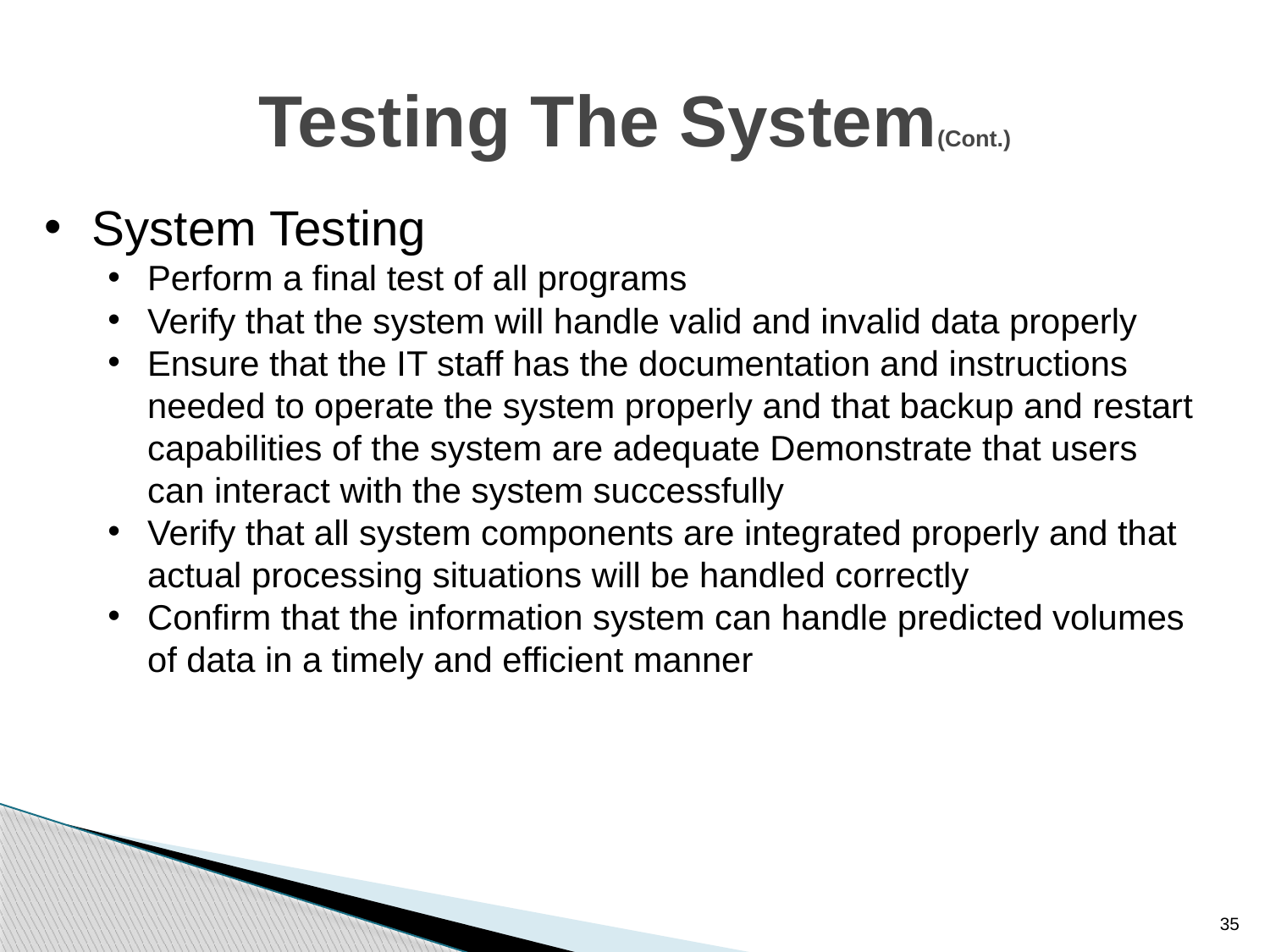

# Testing The System(Cont.)
System Testing
Perform a final test of all programs
Verify that the system will handle valid and invalid data properly
Ensure that the IT staff has the documentation and instructions needed to operate the system properly and that backup and restart capabilities of the system are adequate Demonstrate that users can interact with the system successfully
Verify that all system components are integrated properly and that actual processing situations will be handled correctly
Confirm that the information system can handle predicted volumes of data in a timely and efficient manner
35